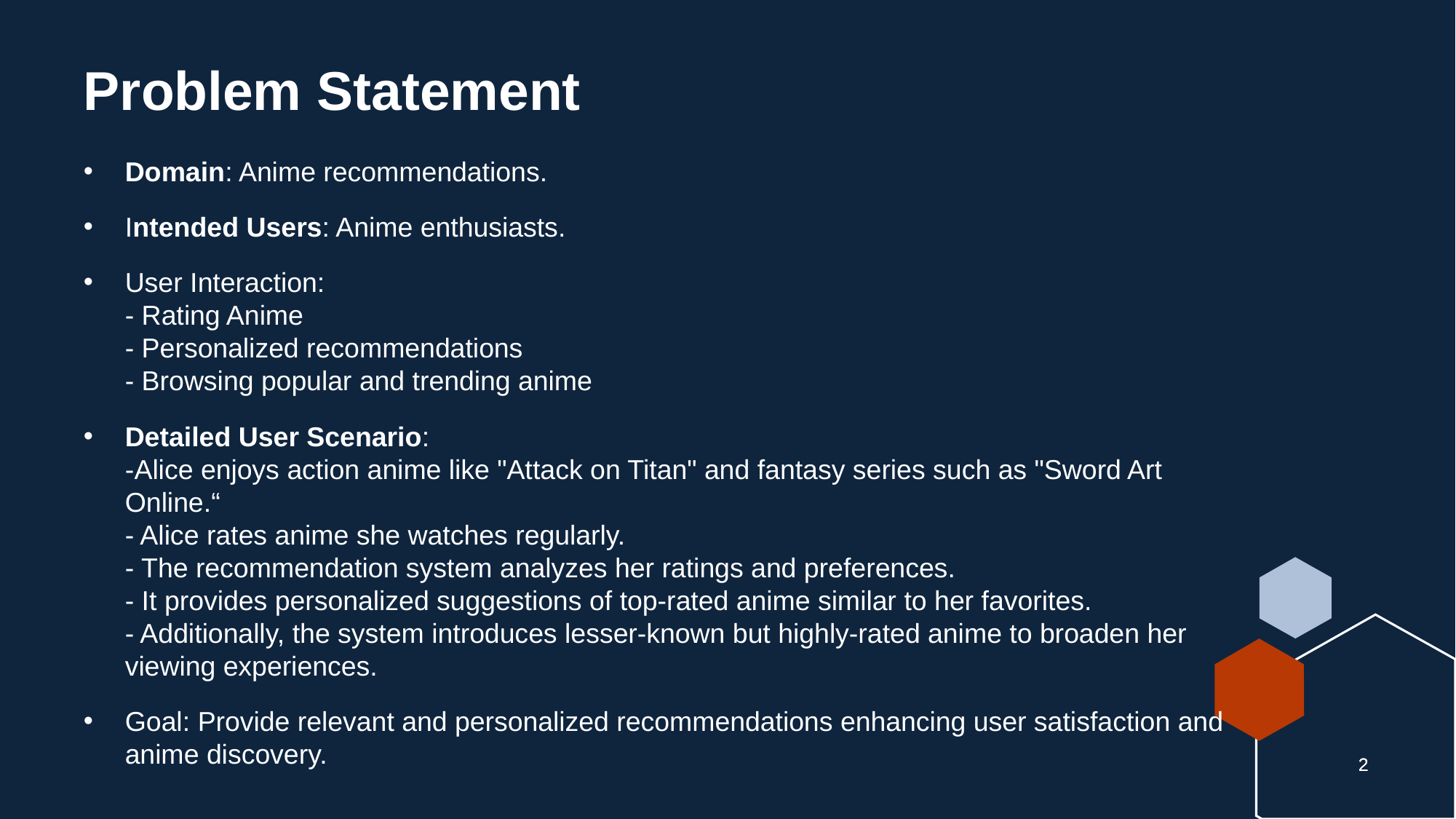

# Problem Statement
Domain: Anime recommendations.
Intended Users: Anime enthusiasts.
User Interaction:
- Rating Anime
- Personalized recommendations
- Browsing popular and trending anime
Detailed User Scenario:
-Alice enjoys action anime like "Attack on Titan" and fantasy series such as "Sword Art Online.“
- Alice rates anime she watches regularly.
- The recommendation system analyzes her ratings and preferences.
- It provides personalized suggestions of top-rated anime similar to her favorites.
- Additionally, the system introduces lesser-known but highly-rated anime to broaden her viewing experiences.
Goal: Provide relevant and personalized recommendations enhancing user satisfaction and anime discovery.
2
2